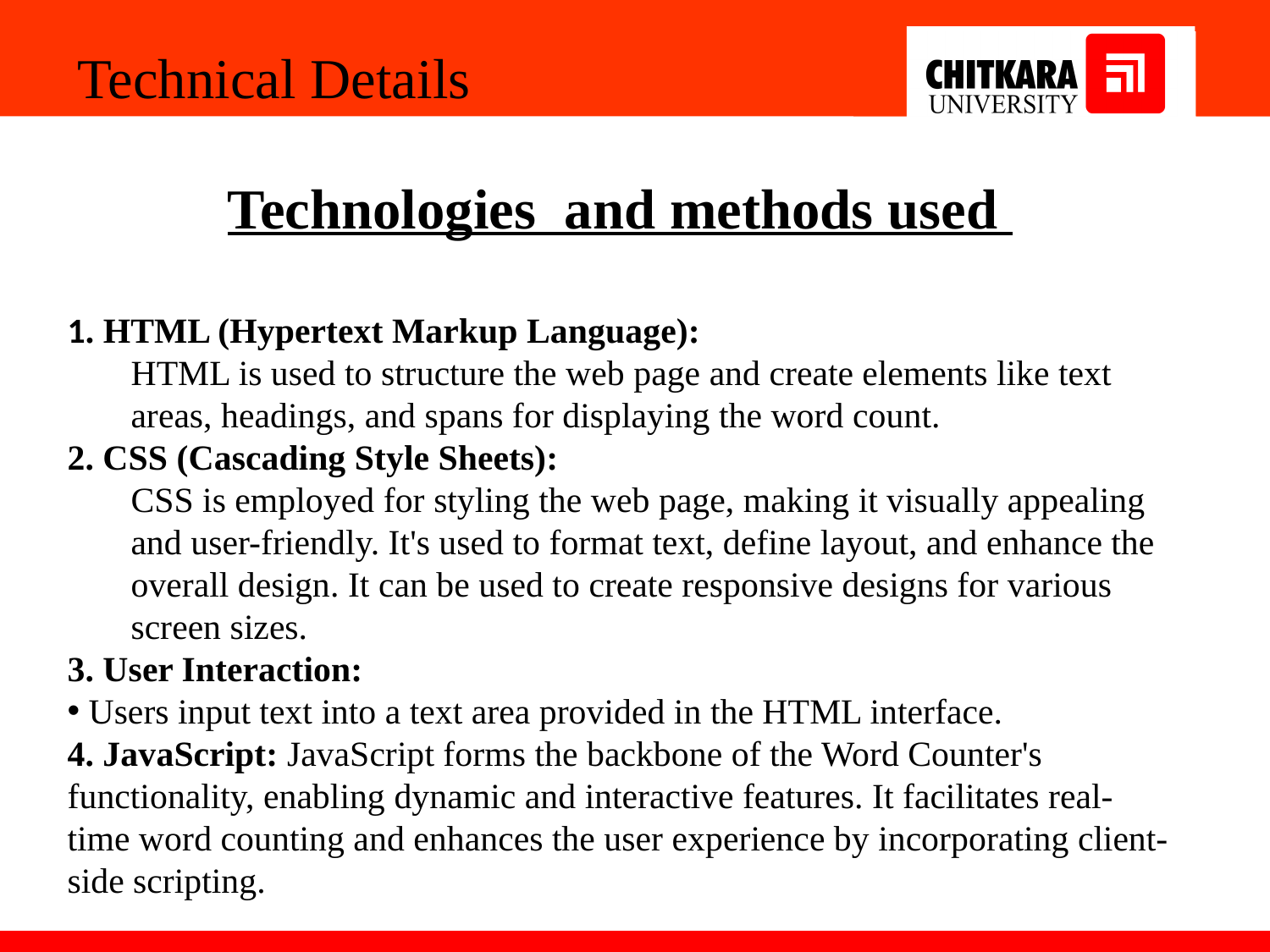

Technical Details
Technologies  and methods used

1. HTML (Hypertext Markup Language):
HTML is used to structure the web page and create elements like text areas, headings, and spans for displaying the word count.
2. CSS (Cascading Style Sheets):
CSS is employed for styling the web page, making it visually appealing and user-friendly. It's used to format text, define layout, and enhance the overall design. It can be used to create responsive designs for various screen sizes.
3. User Interaction:
 Users input text into a text area provided in the HTML interface.
4. JavaScript: JavaScript forms the backbone of the Word Counter's functionality, enabling dynamic and interactive features. It facilitates real-time word counting and enhances the user experience by incorporating client-side scripting.

.